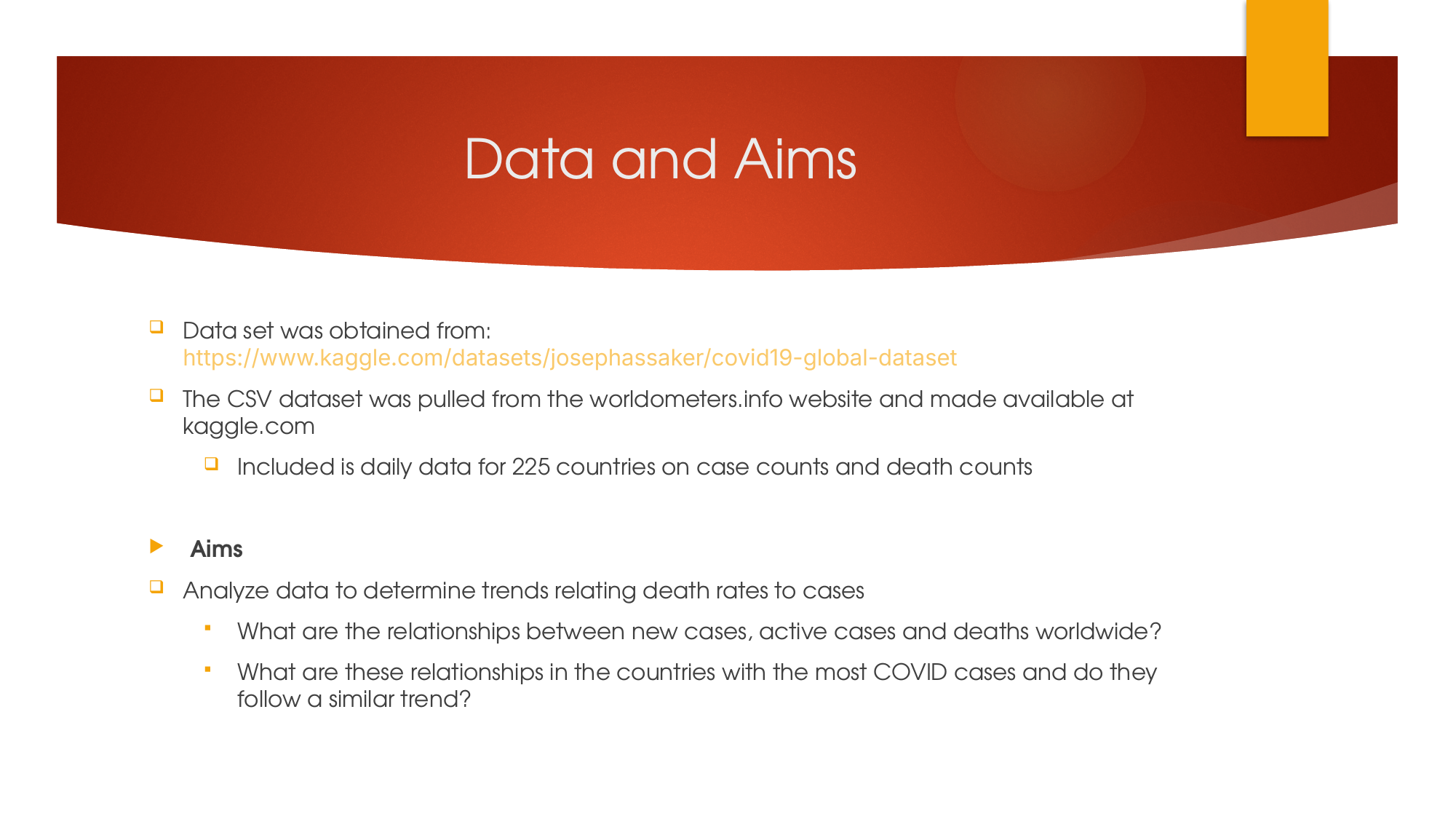

# Data and Aims
Data set was obtained from: https://www.kaggle.com/datasets/josephassaker/covid19-global-dataset
The CSV dataset was pulled from the worldometers.info website and made available at kaggle.com
Included is daily data for 225 countries on case counts and death counts

Aims
Analyze data to determine trends relating death rates to cases
What are the relationships between new cases, active cases and deaths worldwide?
What are these relationships in the countries with the most COVID cases and do they follow a similar trend?